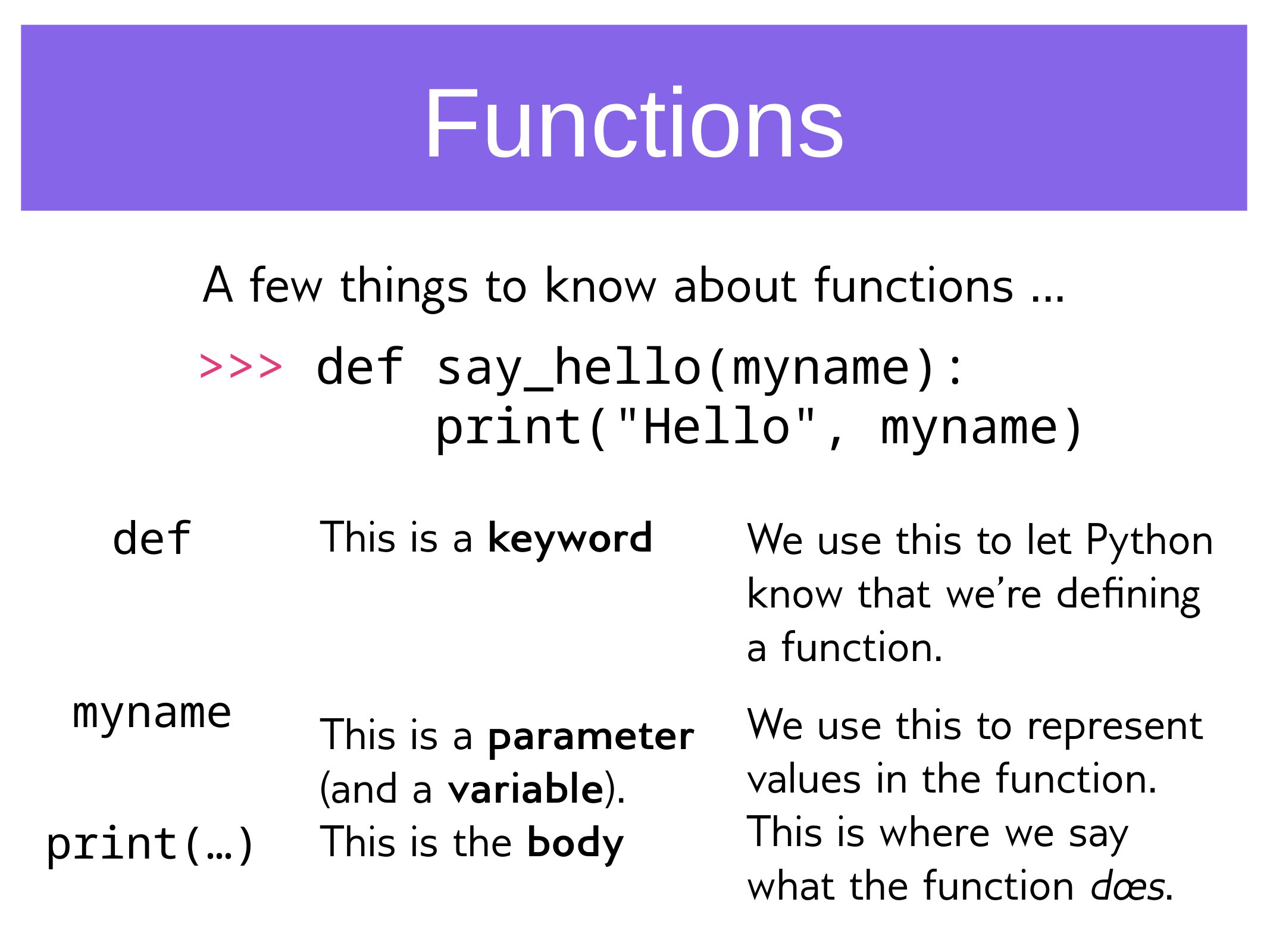

Functions
A few things to know about functions ...
>>> def say_hello(myname):
        print("Hello", myname)
This is a keyword

This is a parameter (and a variable).
This is the body
def

myname

print(…)
We use this to let Python know that we’re defining a function.
We use this to represent values in the function.
This is where we say what the function does.